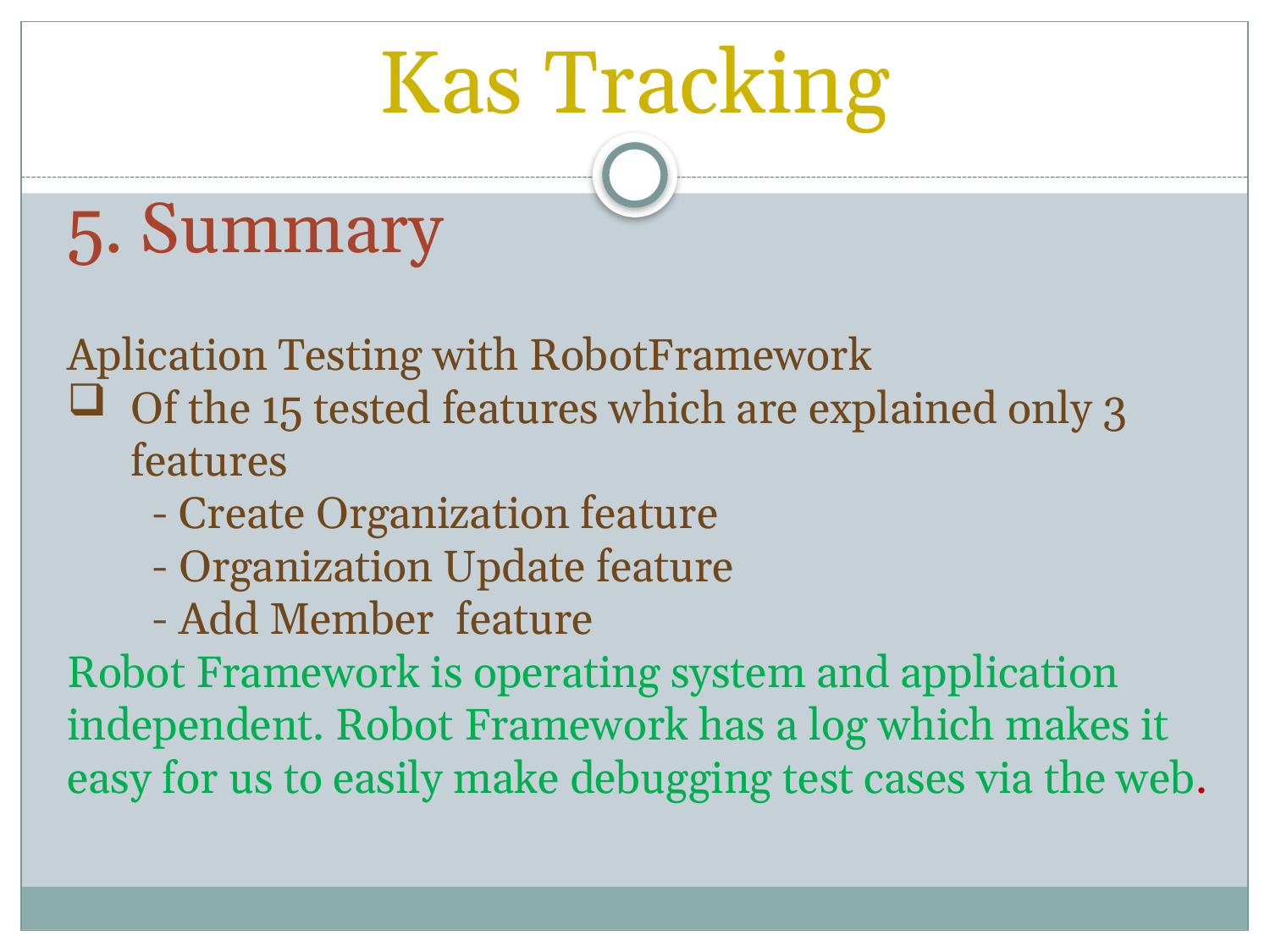

# Kas Tracking
5. Summary

Aplication Testing with RobotFramework
Of the 15 tested features which are explained only 3 features
        - Create Organization feature
        - Organization Update feature
        - Add Member  feature
Robot Framework is operating system and application independent. Robot Framework has a log which makes it easy for us to easily make debugging test cases via the web.